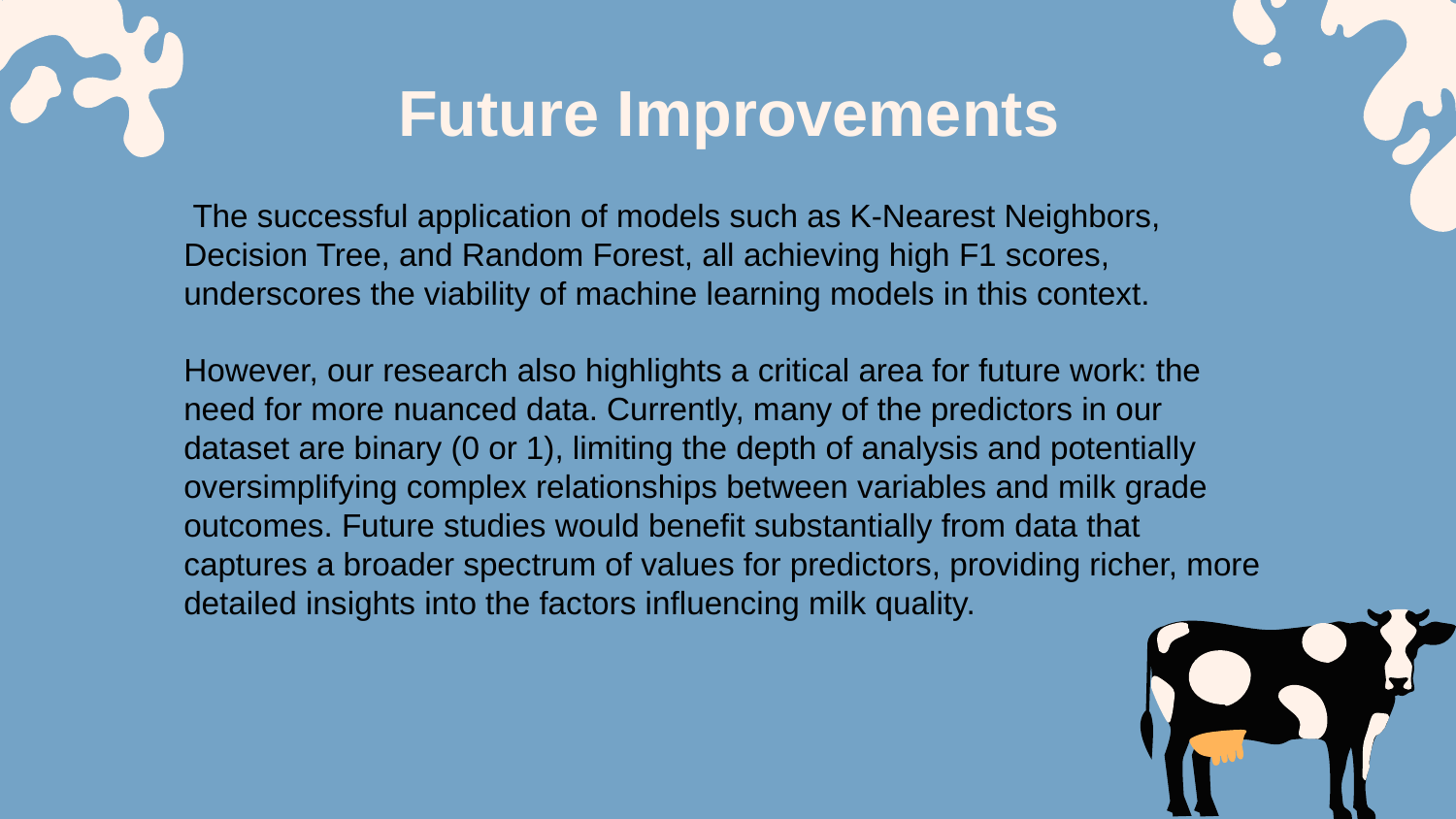

# Future Improvements
 The successful application of models such as K-Nearest Neighbors, Decision Tree, and Random Forest, all achieving high F1 scores, underscores the viability of machine learning models in this context.

However, our research also highlights a critical area for future work: the need for more nuanced data. Currently, many of the predictors in our dataset are binary (0 or 1), limiting the depth of analysis and potentially oversimplifying complex relationships between variables and milk grade outcomes. Future studies would benefit substantially from data that captures a broader spectrum of values for predictors, providing richer, more detailed insights into the factors influencing milk quality.